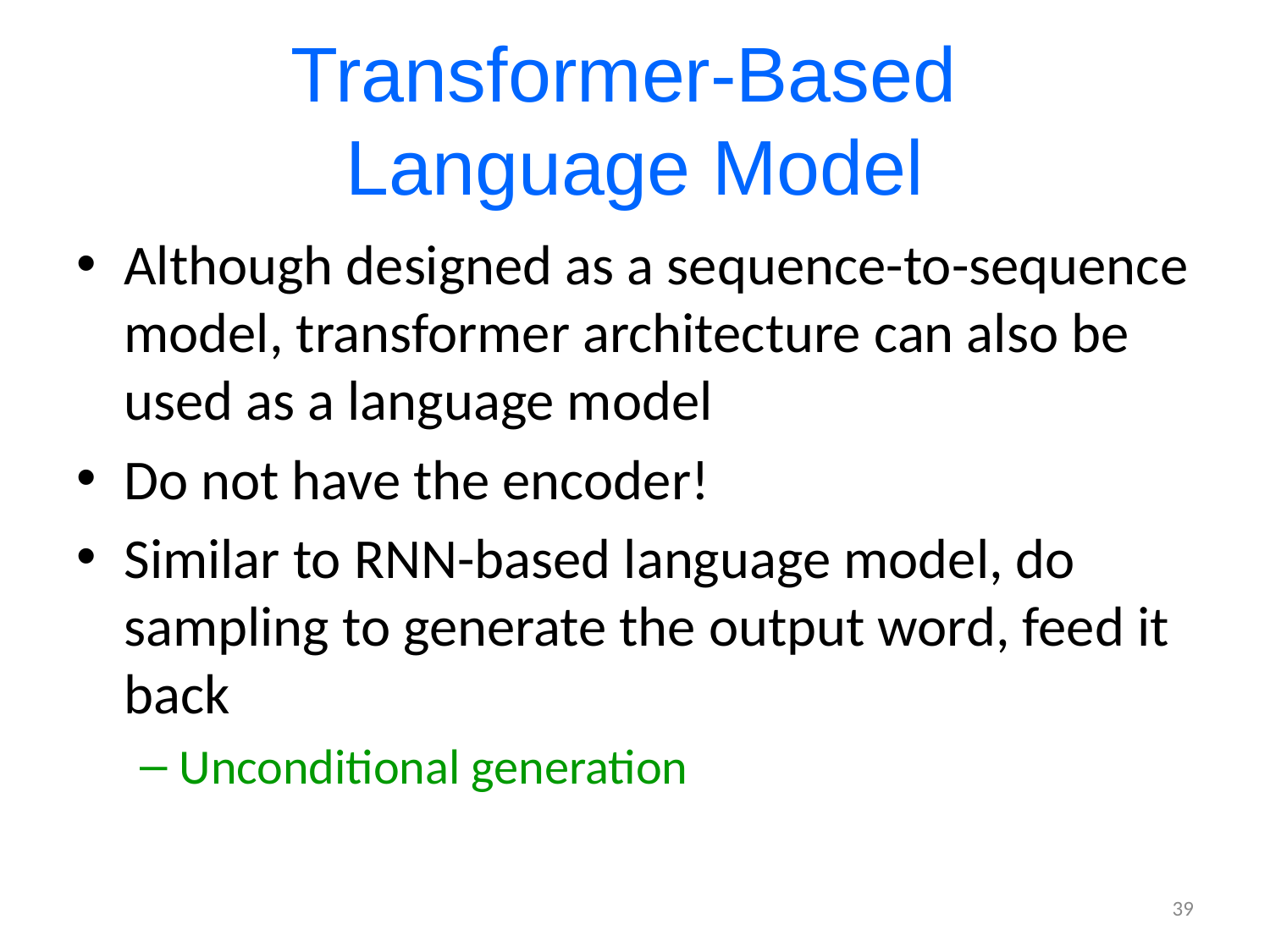

# Transformer-Based Language Model
Although designed as a sequence-to-sequence model, transformer architecture can also be used as a language model
Do not have the encoder!
Similar to RNN-based language model, do sampling to generate the output word, feed it back
Unconditional generation
39